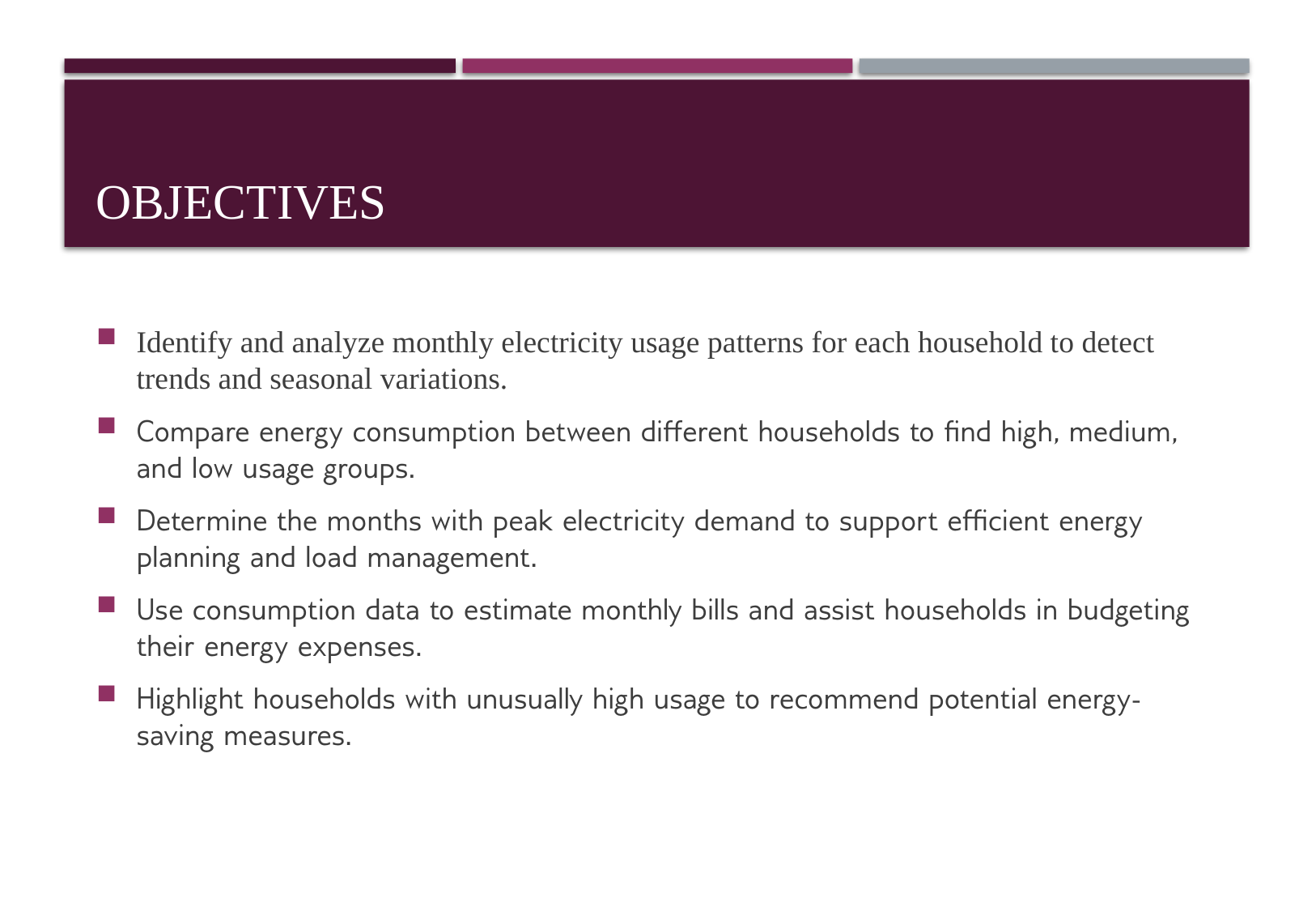

# OBJECTIVES
Identify and analyze monthly electricity usage patterns for each household to detect trends and seasonal variations.
Compare energy consumption between different households to find high, medium, and low usage groups.
Determine the months with peak electricity demand to support efficient energy planning and load management.
Use consumption data to estimate monthly bills and assist households in budgeting their energy expenses.
Highlight households with unusually high usage to recommend potential energy-saving measures.